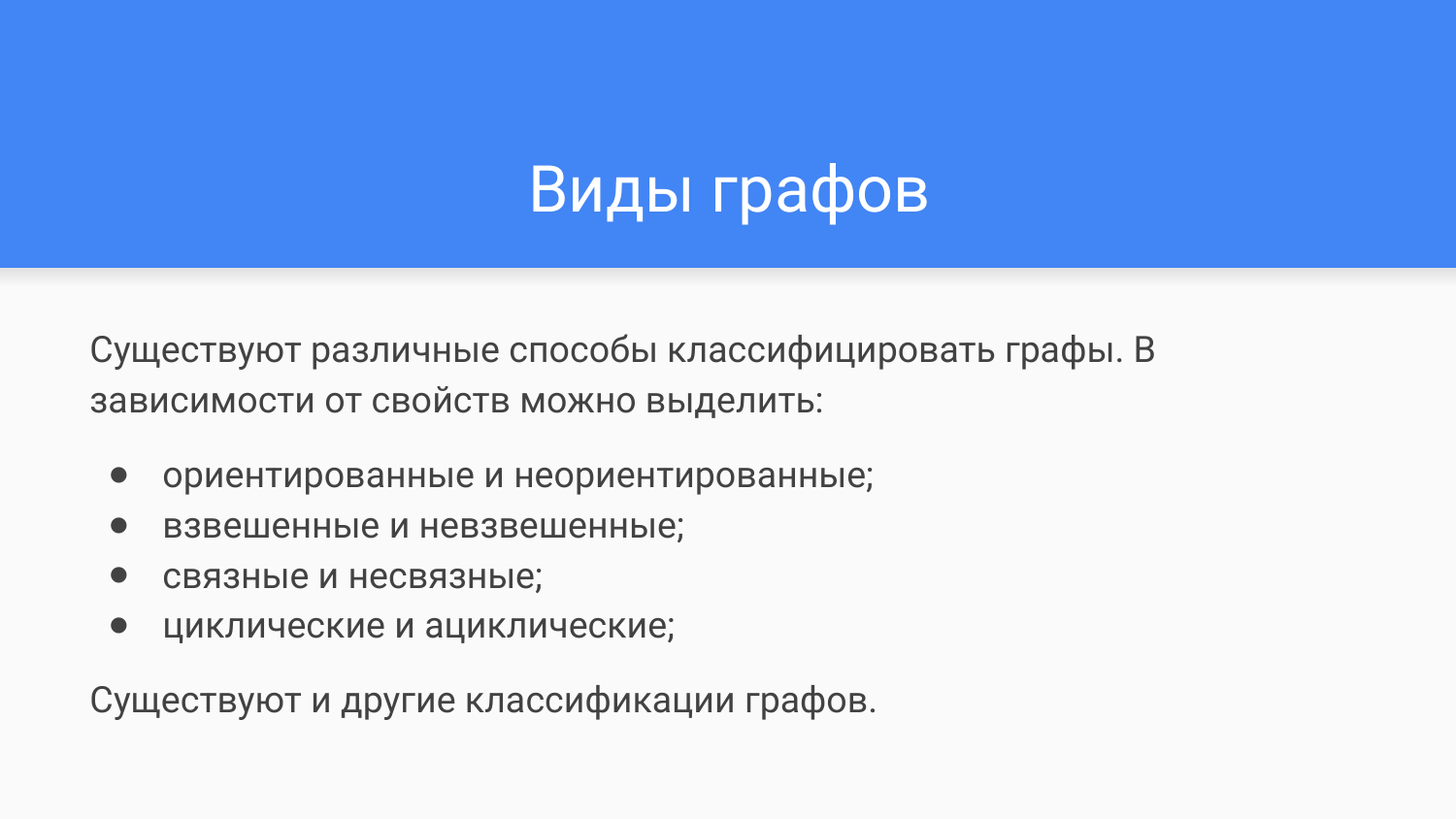

# Виды графов
Существуют различные способы классифицировать графы. В зависимости от свойств можно выделить:
ориентированные и неориентированные;
взвешенные и невзвешенные;
связные и несвязные;
циклические и ациклические;
Существуют и другие классификации графов.